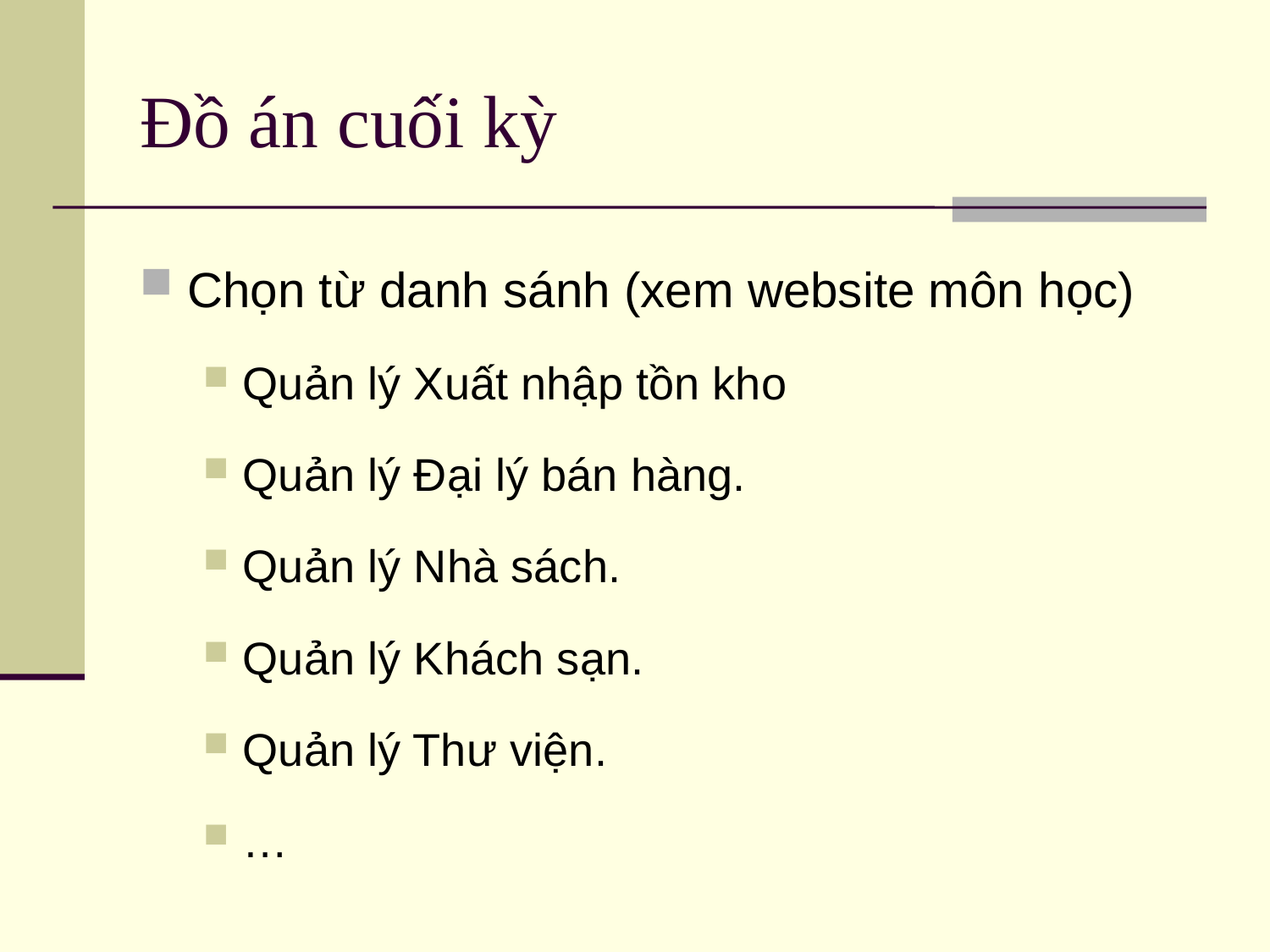

# Đồ án cuối kỳ
Chọn từ danh sánh (xem website môn học)
Quản lý Xuất nhập tồn kho
Quản lý Đại lý bán hàng.
Quản lý Nhà sách.
Quản lý Khách sạn.
Quản lý Thư viện.
…